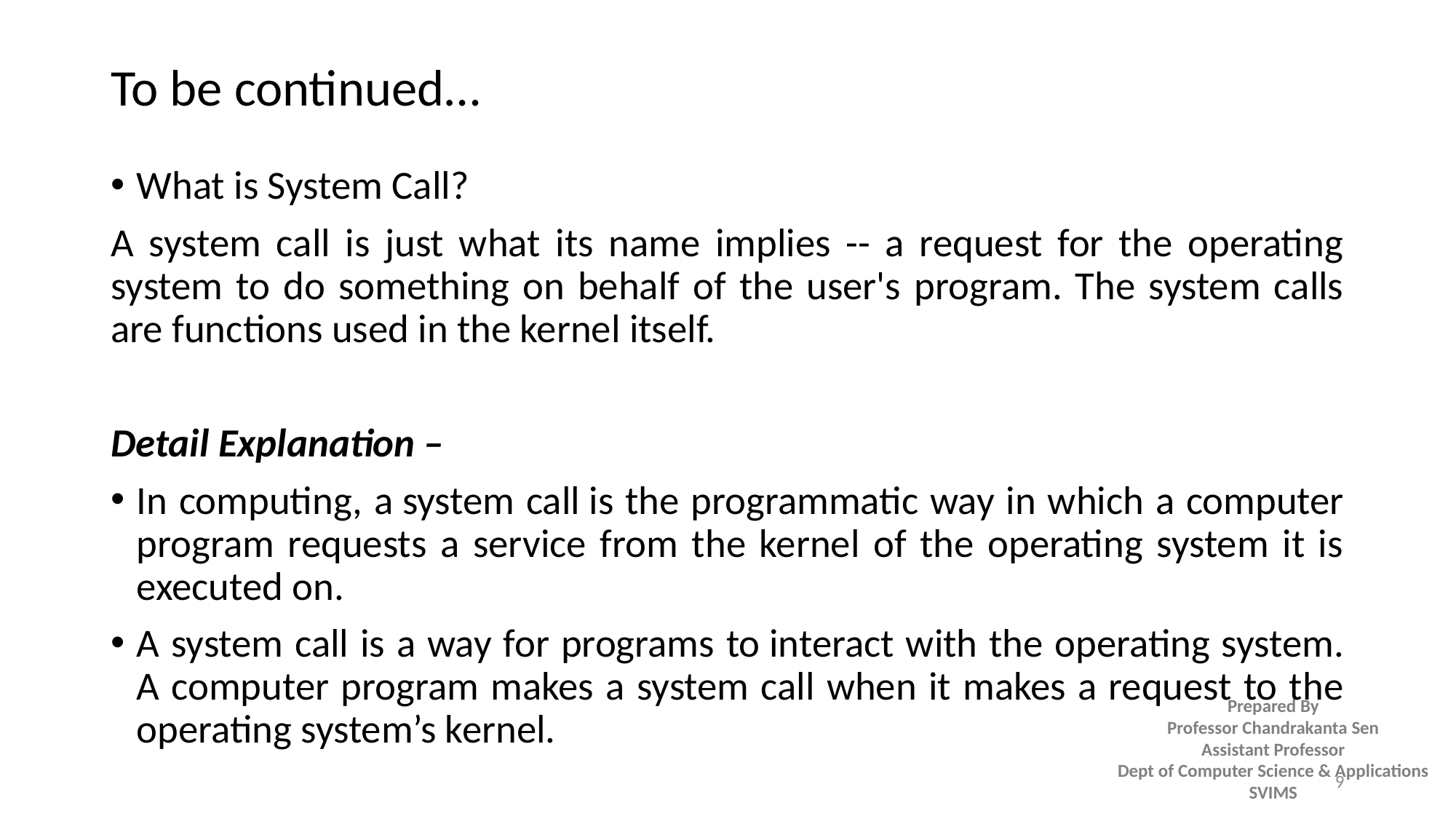

# To be continued…
What is System Call?
A system call is just what its name implies -- a request for the operating system to do something on behalf of the user's program. The system calls are functions used in the kernel itself.

Detail Explanation –
In computing, a system call is the programmatic way in which a computer program requests a service from the kernel of the operating system it is executed on.
A system call is a way for programs to interact with the operating system. A computer program makes a system call when it makes a request to the operating system’s kernel.
9